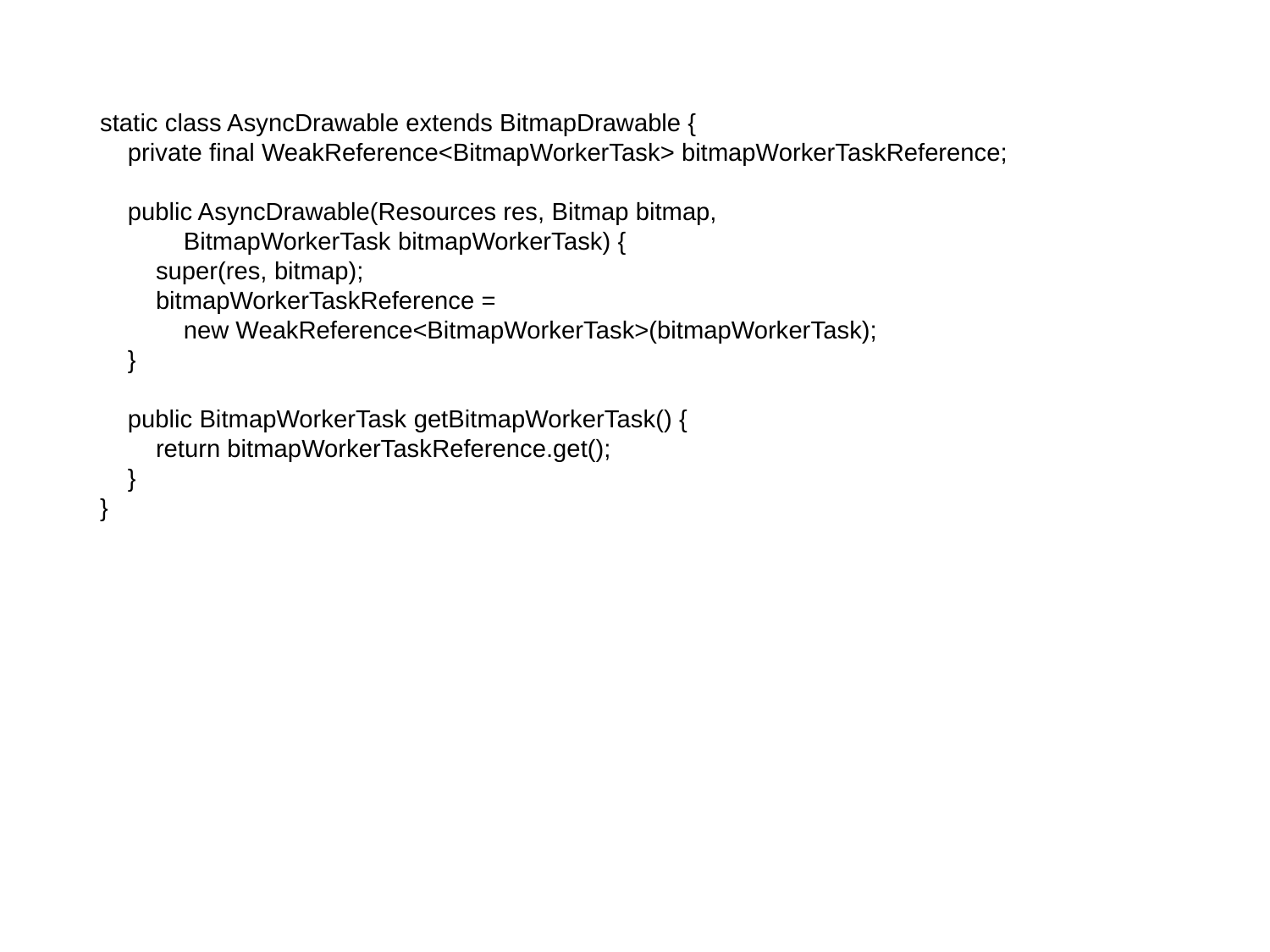

static class AsyncDrawable extends BitmapDrawable {
    private final WeakReference<BitmapWorkerTask> bitmapWorkerTaskReference;
    public AsyncDrawable(Resources res, Bitmap bitmap,
            BitmapWorkerTask bitmapWorkerTask) {
        super(res, bitmap);
        bitmapWorkerTaskReference =
            new WeakReference<BitmapWorkerTask>(bitmapWorkerTask);
    }
    public BitmapWorkerTask getBitmapWorkerTask() {
        return bitmapWorkerTaskReference.get();
    }
}